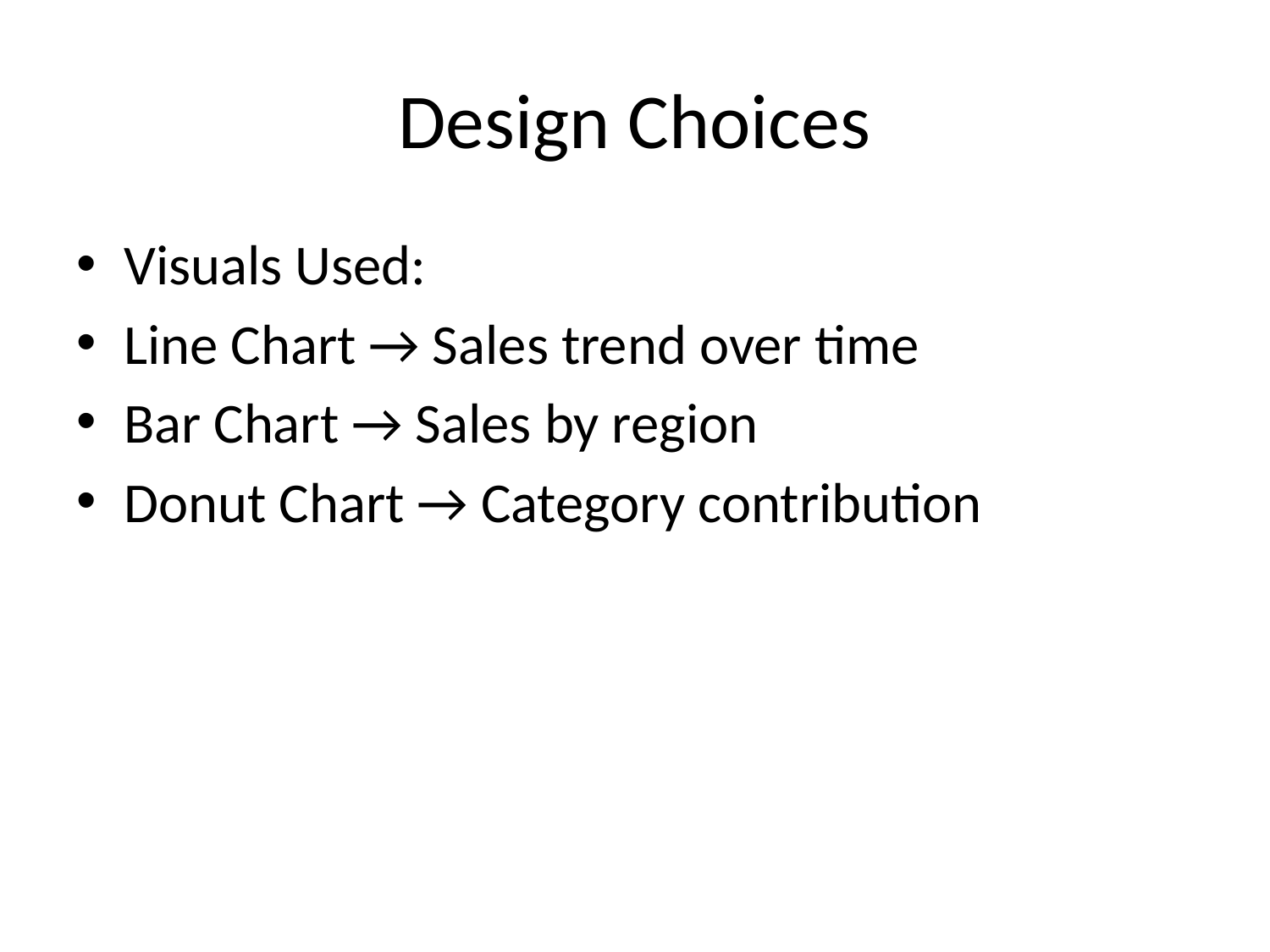

# Design Choices
Visuals Used:
Line Chart → Sales trend over time
Bar Chart → Sales by region
Donut Chart → Category contribution